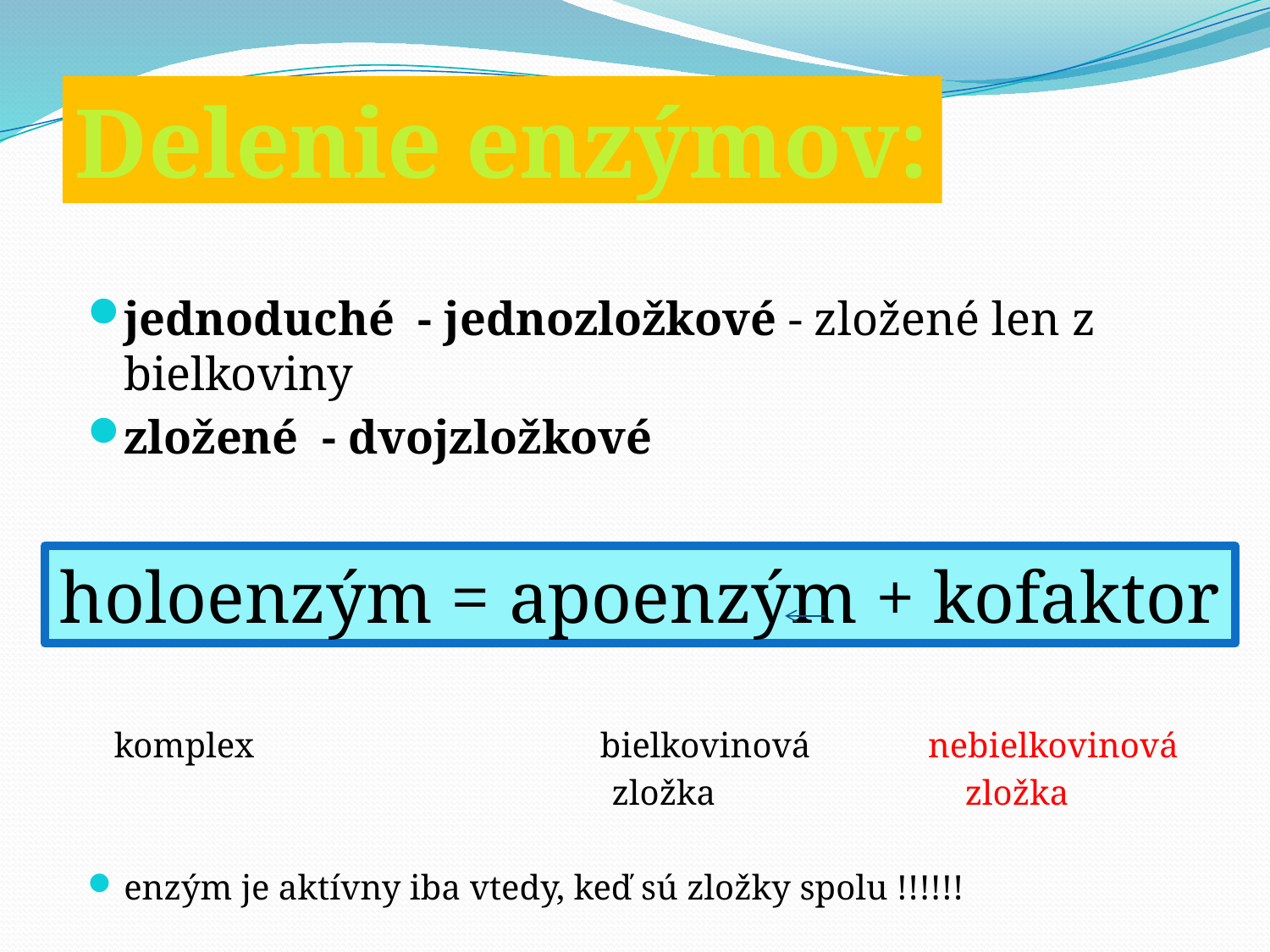

Delenie enzýmov:

jednoduché  - jednozložkové - zložené len z bielkoviny
zložené  - dvojzložkové

   komplex                                       bielkovinová             nebielkovinová
                                                           zložka                            zložka

enzým je aktívny iba vtedy, keď sú zložky spolu !!!!!!
holoenzým = apoenzým + kofaktor